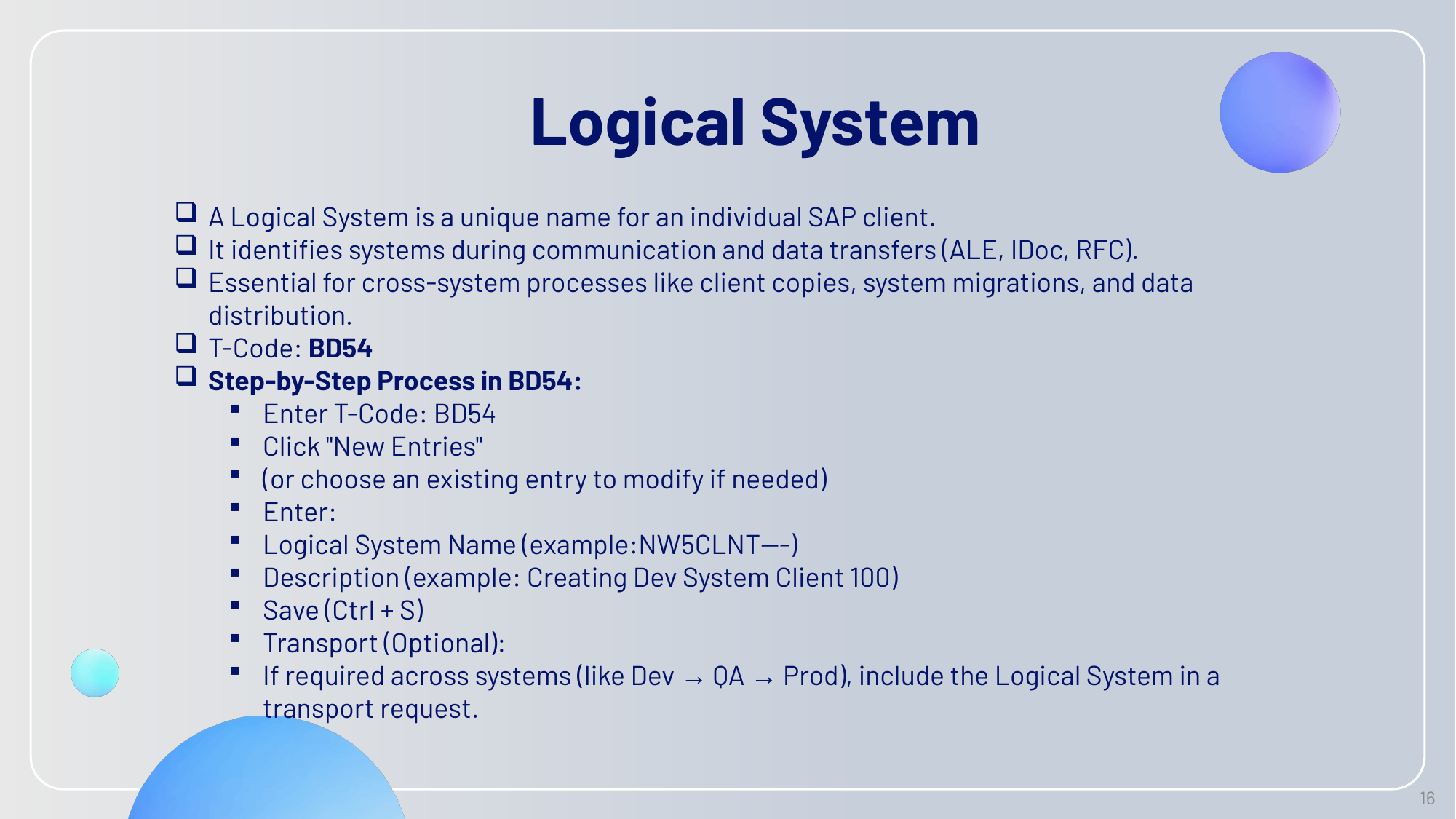

# Logical System
A Logical System is a unique name for an individual SAP client.
It identifies systems during communication and data transfers (ALE, IDoc, RFC).
Essential for cross-system processes like client copies, system migrations, and data distribution.
T-Code: BD54
Step-by-Step Process in BD54:
Enter T-Code: BD54
Click "New Entries"
(or choose an existing entry to modify if needed)
Enter:
Logical System Name (example:NW5CLNT---)
Description (example: Creating Dev System Client 100)
Save (Ctrl + S)
Transport (Optional):
If required across systems (like Dev → QA → Prod), include the Logical System in a transport request.
16